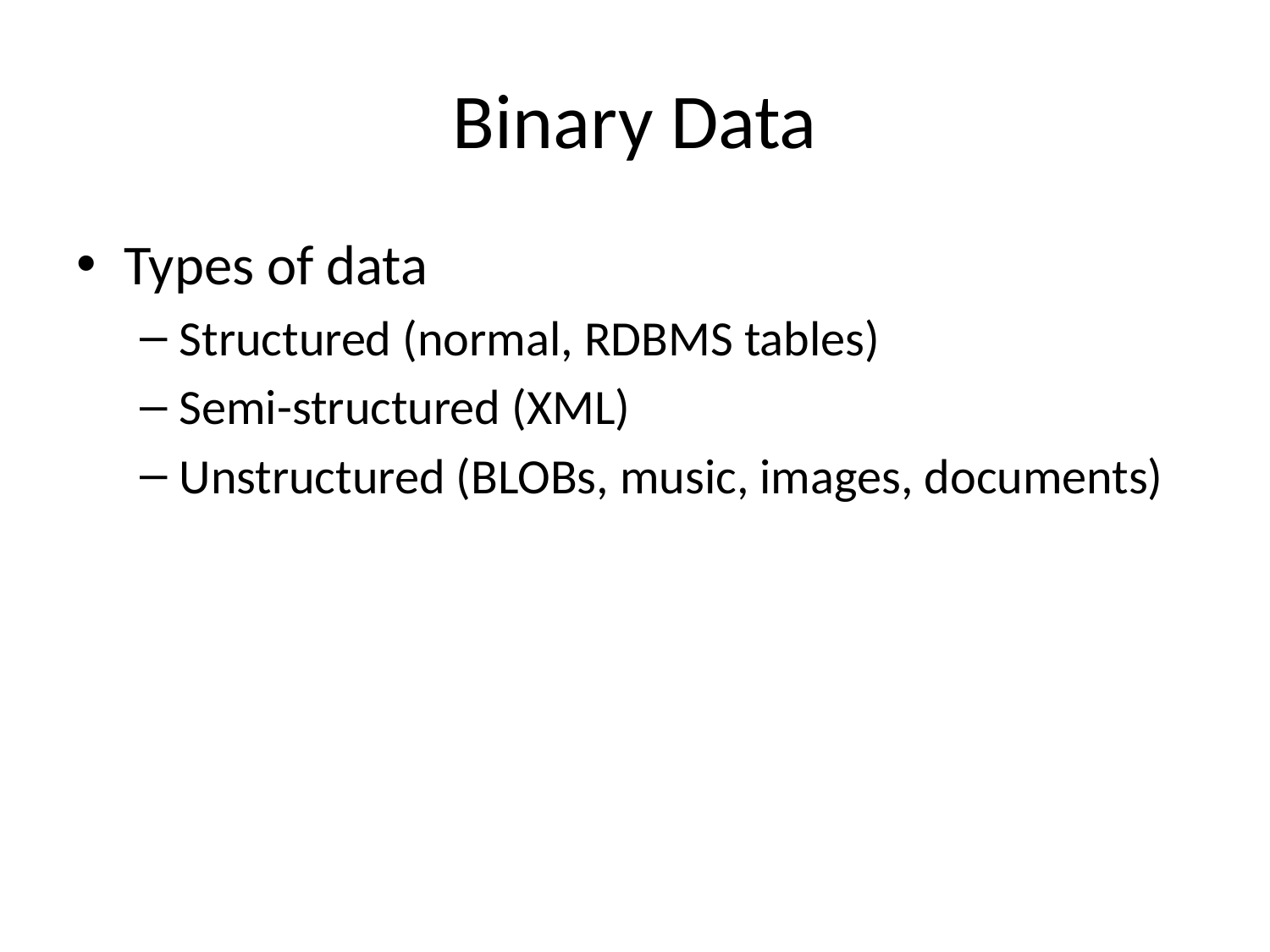

# Binary Data
Types of data
Structured (normal, RDBMS tables)
Semi-structured (XML)
Unstructured (BLOBs, music, images, documents)